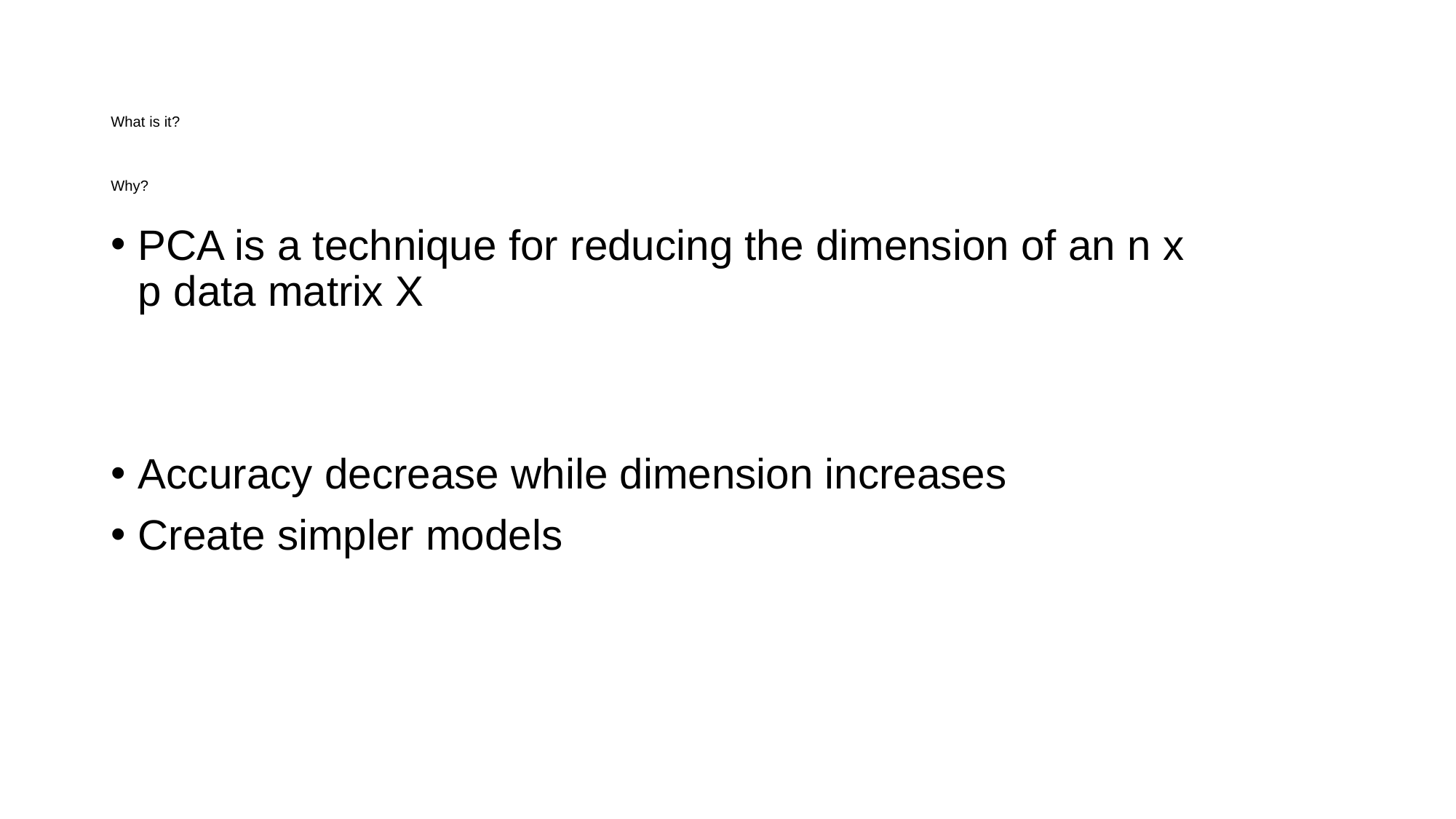

# What is it? Why?
PCA is a technique for reducing the dimension of an n x p data matrix X

Accuracy decrease while dimension increases
Create simpler models